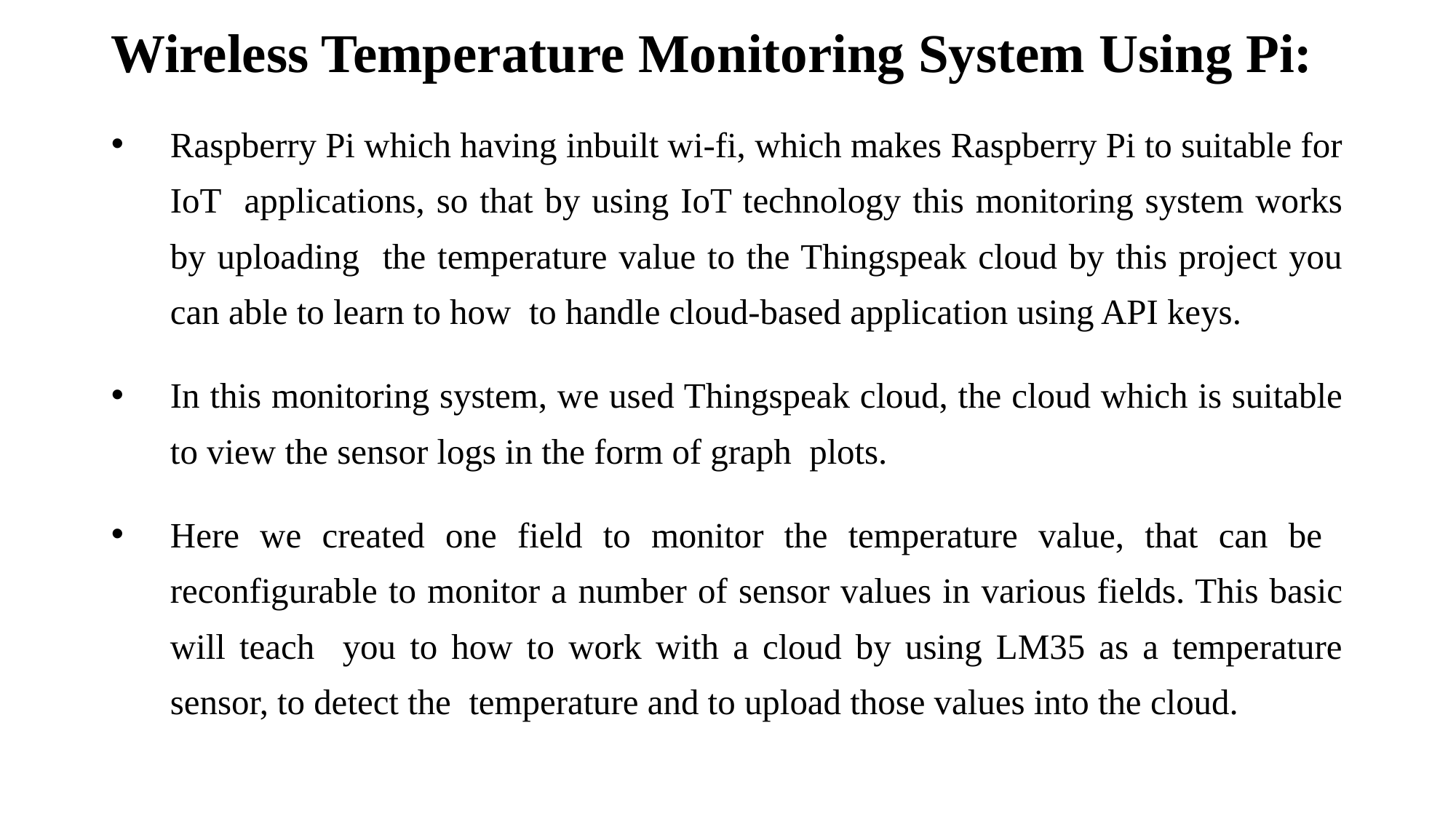

# Wireless Temperature Monitoring System Using Pi:
Raspberry Pi which having inbuilt wi-fi, which makes Raspberry Pi to suitable for IoT  applications, so that by using IoT technology this monitoring system works by uploading  the temperature value to the Thingspeak cloud by this project you can able to learn to how  to handle cloud-based application using API keys.
In this monitoring system, we used Thingspeak cloud, the cloud which is suitable to view the sensor logs in the form of graph  plots.
Here we created one field to monitor the temperature value, that can be  reconfigurable to monitor a number of sensor values in various fields. This basic will teach  you to how to work with a cloud by using LM35 as a temperature sensor, to detect the  temperature and to upload those values into the cloud.